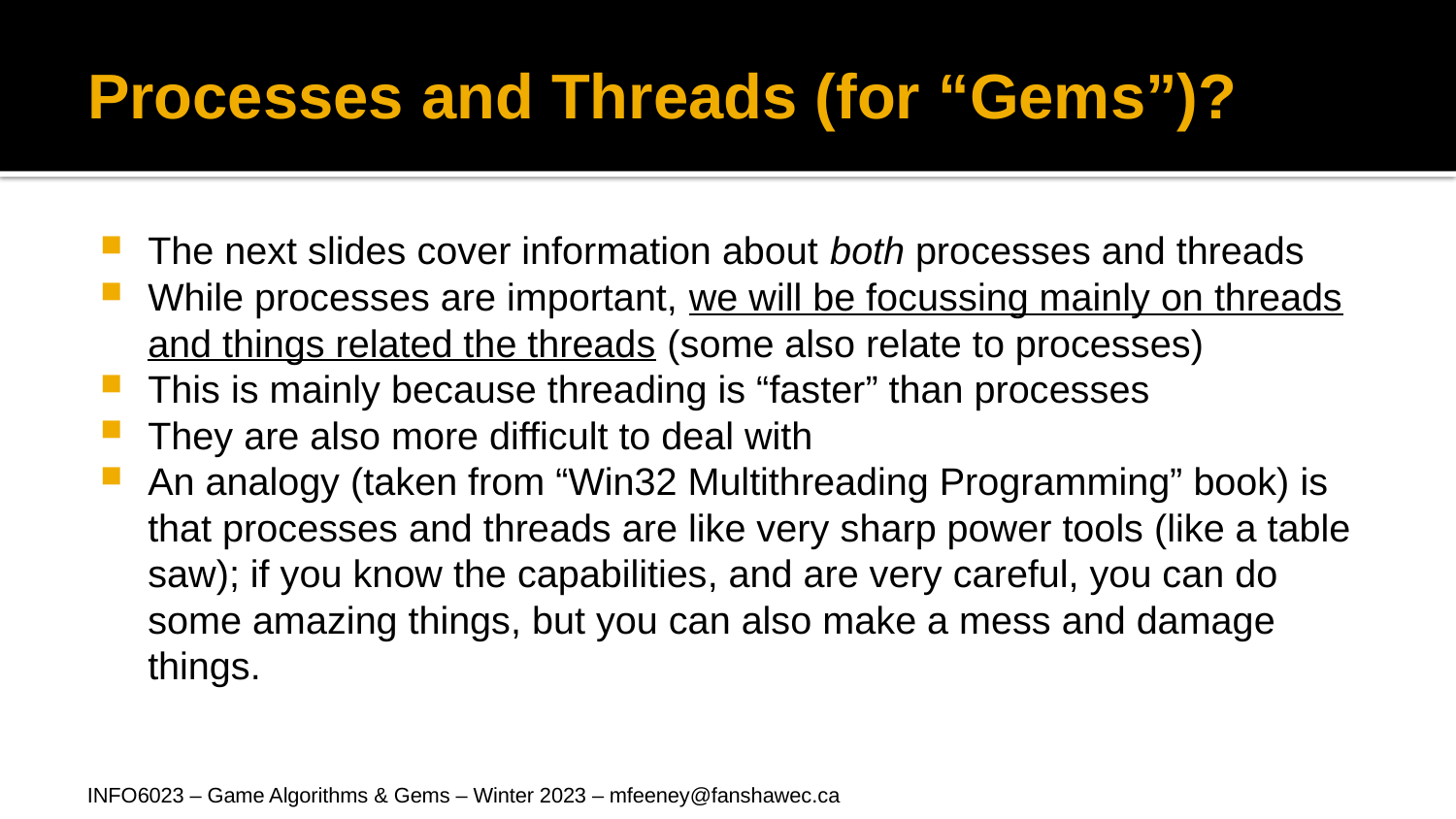

# Processes and Threads (for “Gems”)?
The next slides cover information about both processes and threads
While processes are important, we will be focussing mainly on threads and things related the threads (some also relate to processes)
This is mainly because threading is “faster” than processes
They are also more difficult to deal with
An analogy (taken from “Win32 Multithreading Programming” book) is that processes and threads are like very sharp power tools (like a table saw); if you know the capabilities, and are very careful, you can do some amazing things, but you can also make a mess and damage things.